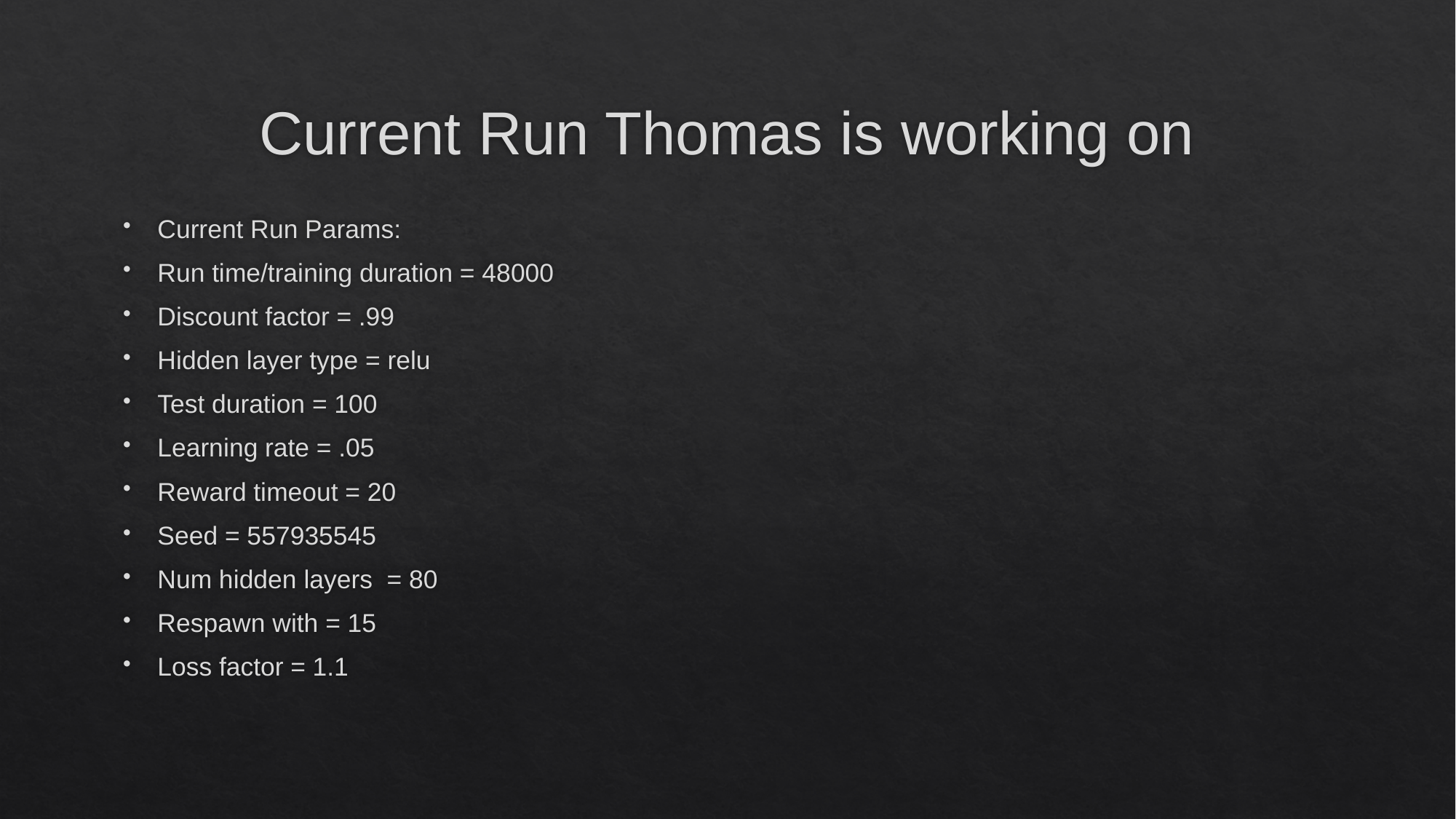

# Current Run Thomas is working on
Current Run Params:
Run time/training duration = 48000
Discount factor = .99
Hidden layer type = relu
Test duration = 100
Learning rate = .05
Reward timeout = 20
Seed = 557935545
Num hidden layers  = 80
Respawn with = 15
Loss factor = 1.1